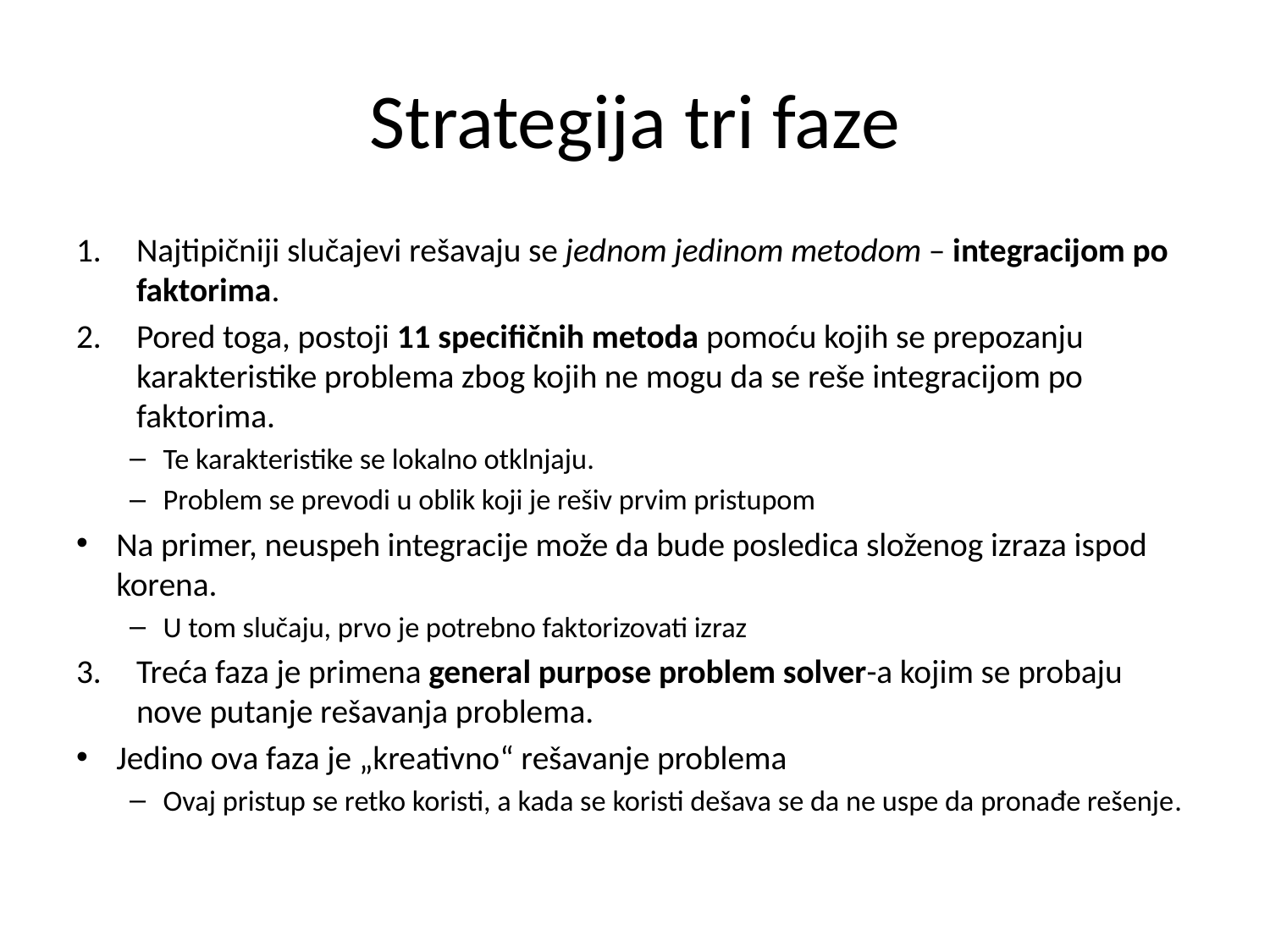

# Strategija tri faze
Najtipičniji slučajevi rešavaju se jednom jedinom metodom – integracijom po faktorima.
Pored toga, postoji 11 specifičnih metoda pomoću kojih se prepozanju karakteristike problema zbog kojih ne mogu da se reše integracijom po faktorima.
Te karakteristike se lokalno otklnjaju.
Problem se prevodi u oblik koji je rešiv prvim pristupom
Na primer, neuspeh integracije može da bude posledica složenog izraza ispod korena.
U tom slučaju, prvo je potrebno faktorizovati izraz
Treća faza je primena general purpose problem solver-a kojim se probaju nove putanje rešavanja problema.
Jedino ova faza je „kreativno“ rešavanje problema
Ovaj pristup se retko koristi, a kada se koristi dešava se da ne uspe da pronađe rešenje.